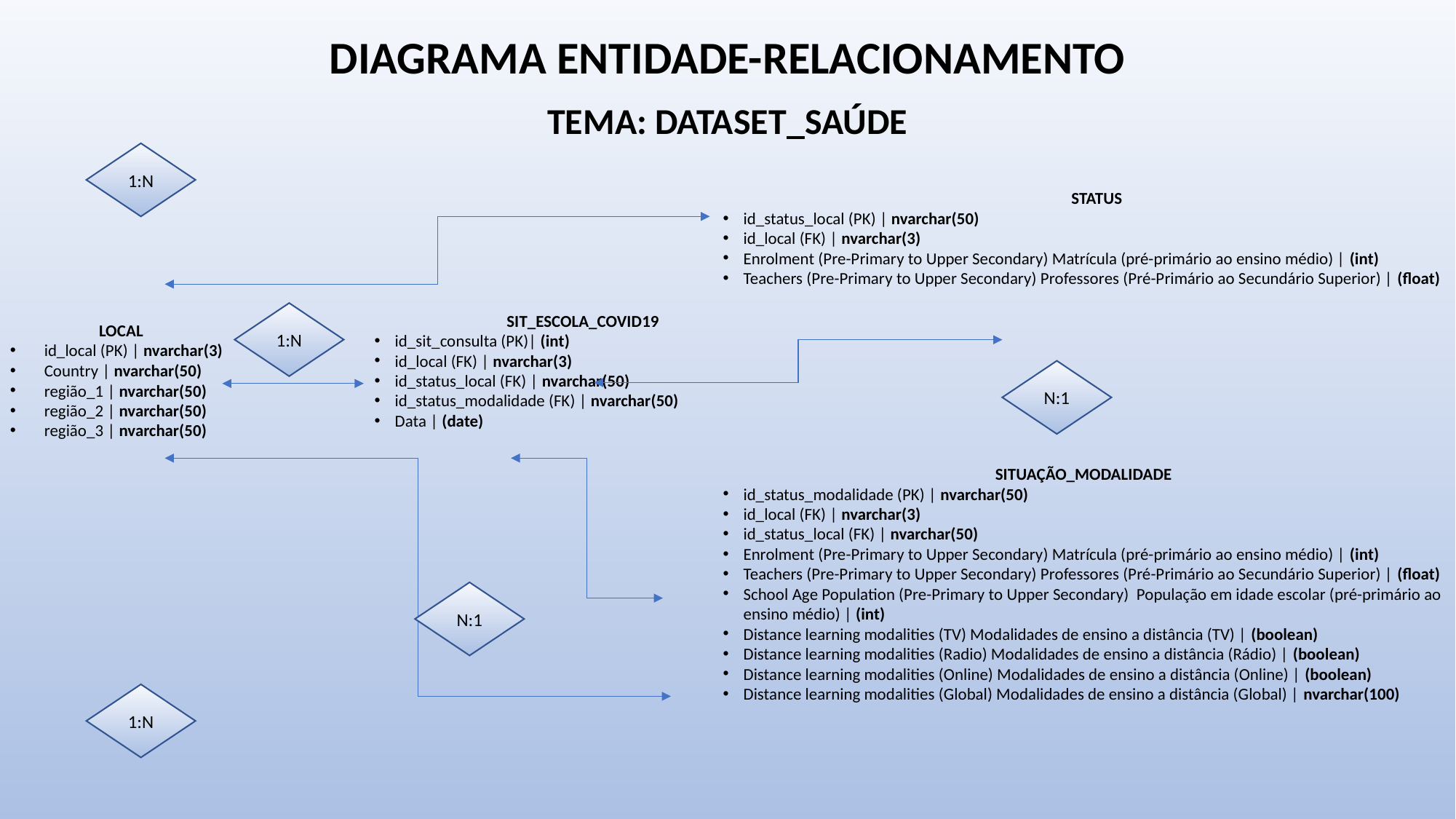

# DIAGRAMA ENTIDADE-RELACIONAMENTO
TEMA: DATASET_SAÚDE

1:N
STATUS
id_status_local (PK) | nvarchar(50)
id_local (FK) | nvarchar(3)
Enrolment (Pre-Primary to Upper Secondary) Matrícula (pré-primário ao ensino médio) | (int)
Teachers (Pre-Primary to Upper Secondary) Professores (Pré-Primário ao Secundário Superior) | (float)
1:N
SIT_ESCOLA_COVID19
id_sit_consulta (PK)| (int)
id_local (FK) | nvarchar(3)
id_status_local (FK) | nvarchar(50)
id_status_modalidade (FK) | nvarchar(50)
Data | (date)
LOCAL
id_local (PK) | nvarchar(3)
Country | nvarchar(50)
região_1 | nvarchar(50)
região_2 | nvarchar(50)
região_3 | nvarchar(50)
N:1
SITUAÇÃO_MODALIDADE
id_status_modalidade (PK) | nvarchar(50)
id_local (FK) | nvarchar(3)
id_status_local (FK) | nvarchar(50)
Enrolment (Pre-Primary to Upper Secondary) Matrícula (pré-primário ao ensino médio) | (int)
Teachers (Pre-Primary to Upper Secondary) Professores (Pré-Primário ao Secundário Superior) | (float)
School Age Population (Pre-Primary to Upper Secondary)  População em idade escolar (pré-primário ao ensino médio) | (int)
Distance learning modalities (TV) Modalidades de ensino a distância (TV) | (boolean)
Distance learning modalities (Radio) Modalidades de ensino a distância (Rádio) | (boolean)
Distance learning modalities (Online) Modalidades de ensino a distância (Online) | (boolean)
Distance learning modalities (Global) Modalidades de ensino a distância (Global) | nvarchar(100)
N:1
1:N